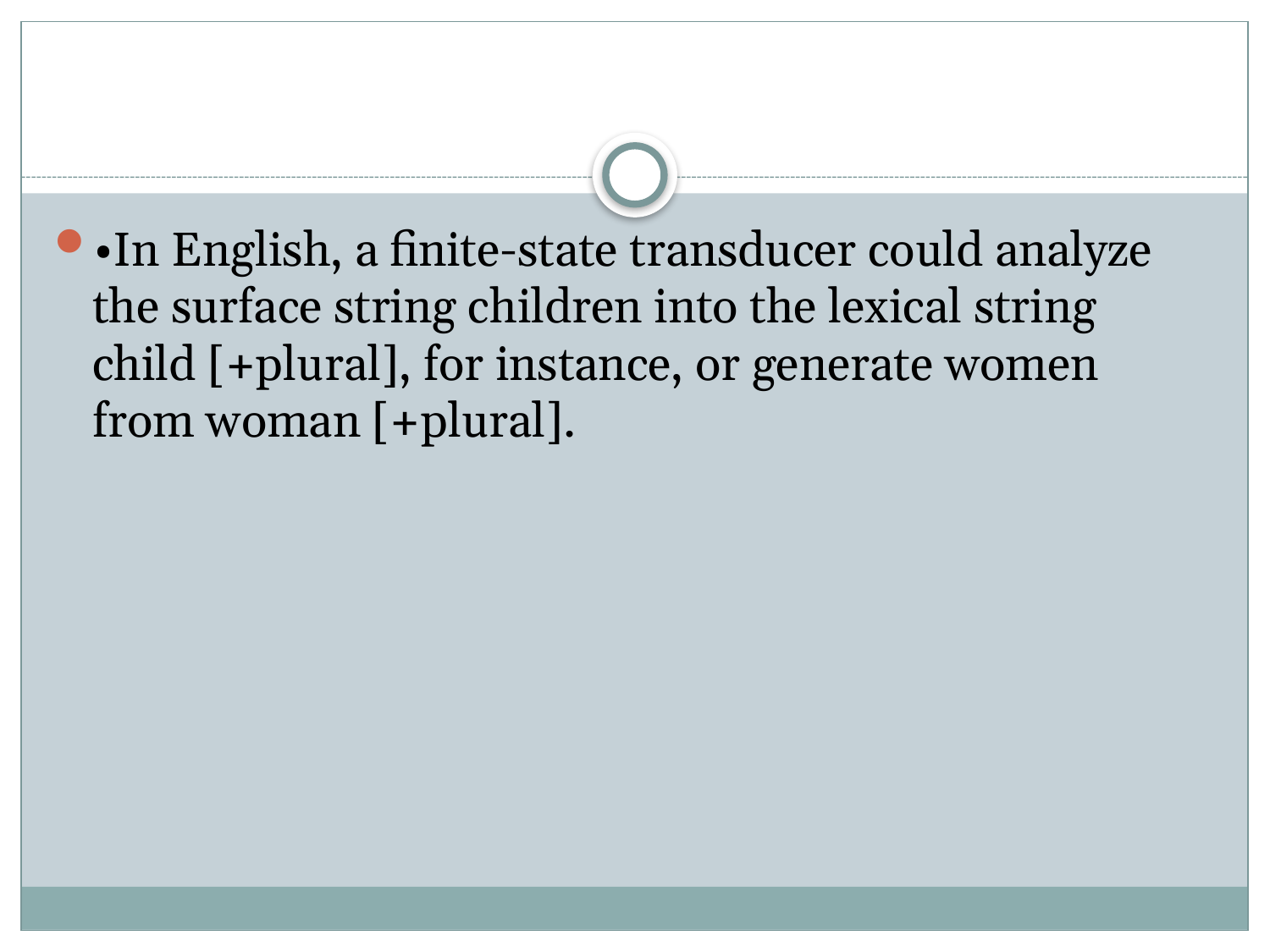

#
•In English, a finite-state transducer could analyze the surface string children into the lexical string child [+plural], for instance, or generate women from woman [+plural].